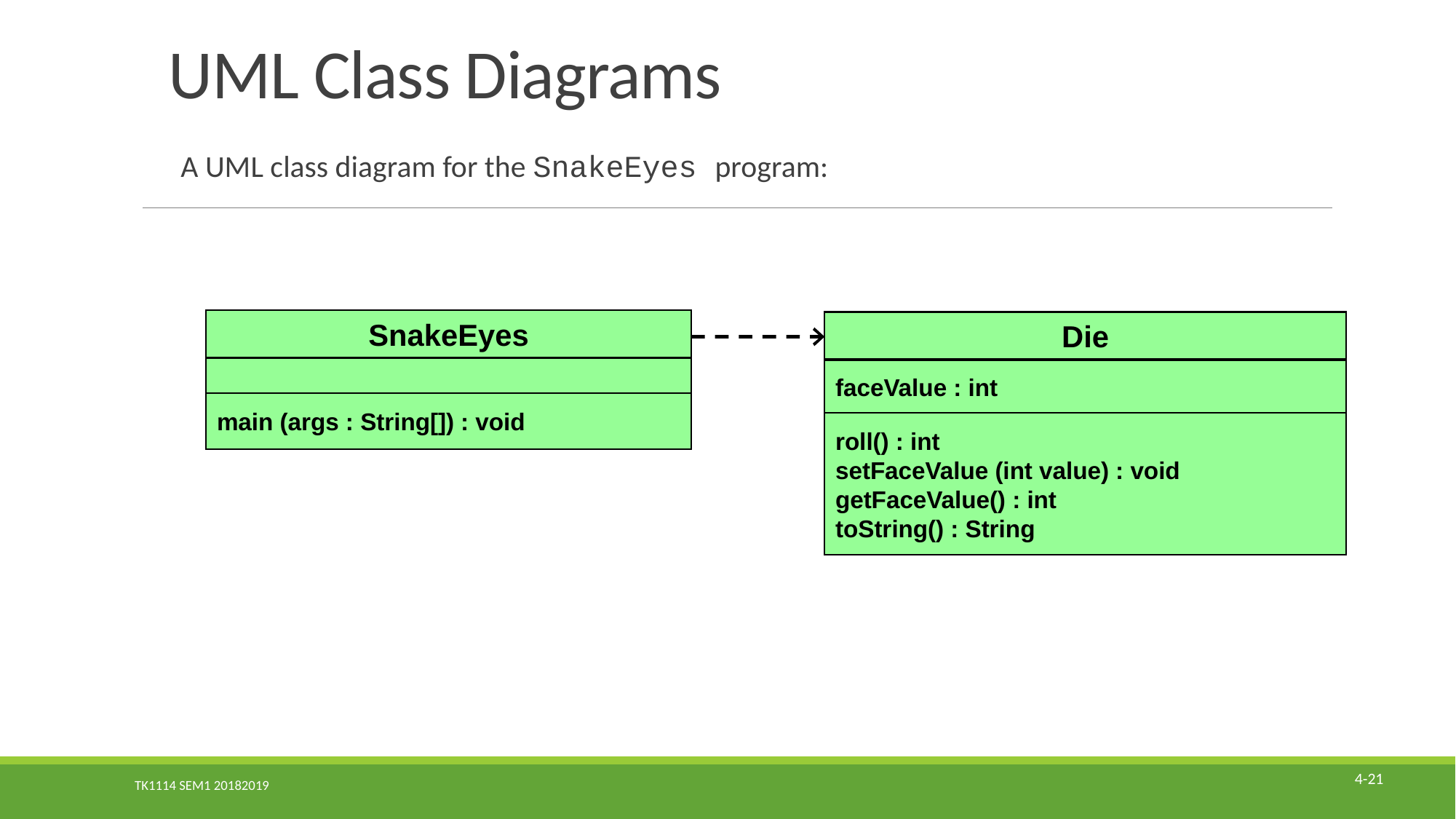

# UML Class Diagrams
A UML class diagram for the SnakeEyes program:
SnakeEyes
Die

faceValue : int
main (args : String[]) : void
roll() : int
setFaceValue (int value) : void
getFaceValue() : int
toString() : String
4-21
TK1114 sem1 20182019